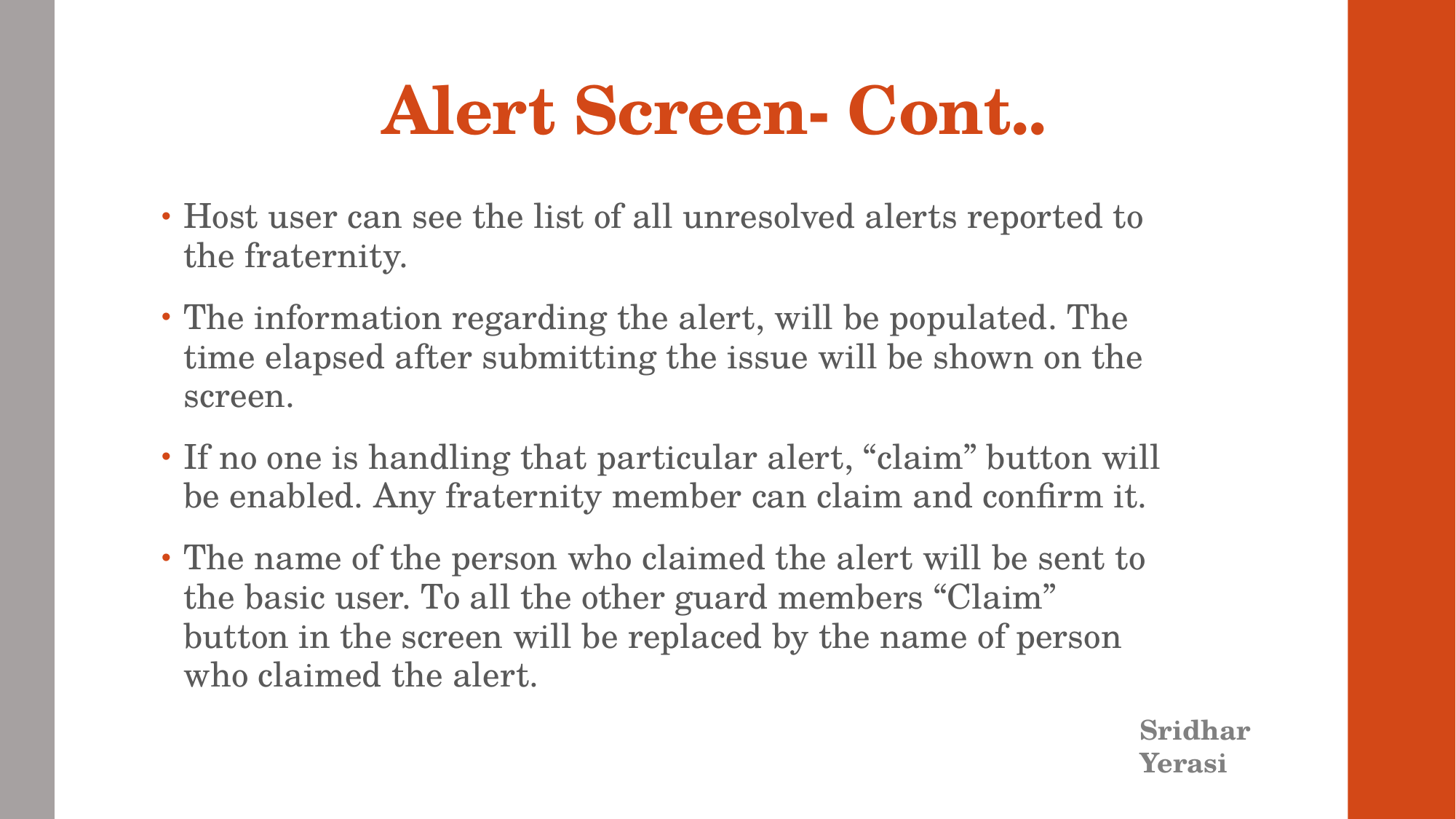

# Alert Screen- Cont..
Host user can see the list of all unresolved alerts reported to the fraternity.
The information regarding the alert, will be populated. The time elapsed after submitting the issue will be shown on the screen.
If no one is handling that particular alert, “claim” button will be enabled. Any fraternity member can claim and confirm it.
The name of the person who claimed the alert will be sent to the basic user. To all the other guard members “Claim” button in the screen will be replaced by the name of person who claimed the alert.

Sridhar
Yerasi